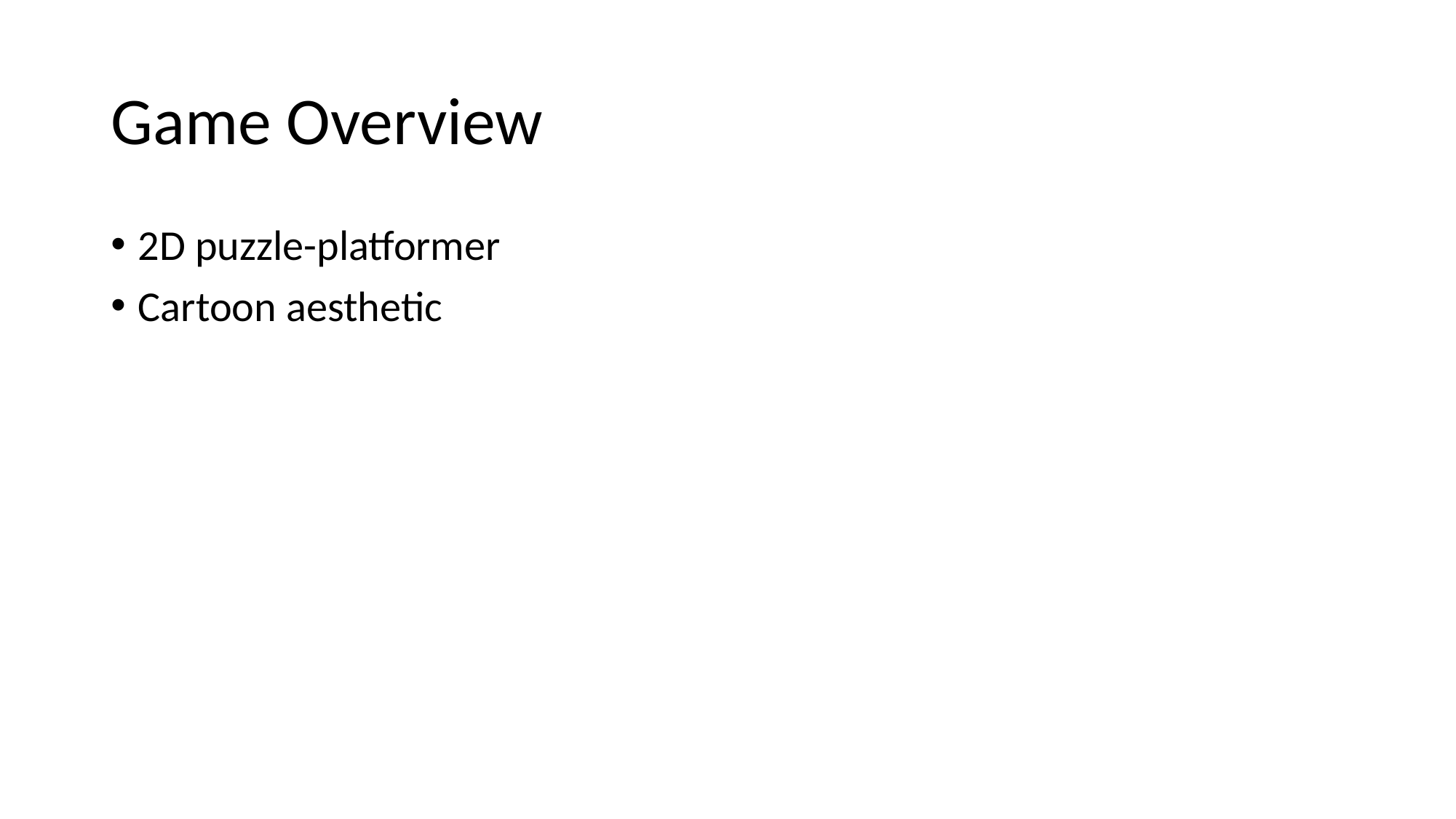

# Game Overview
2D puzzle-platformer
Cartoon aesthetic